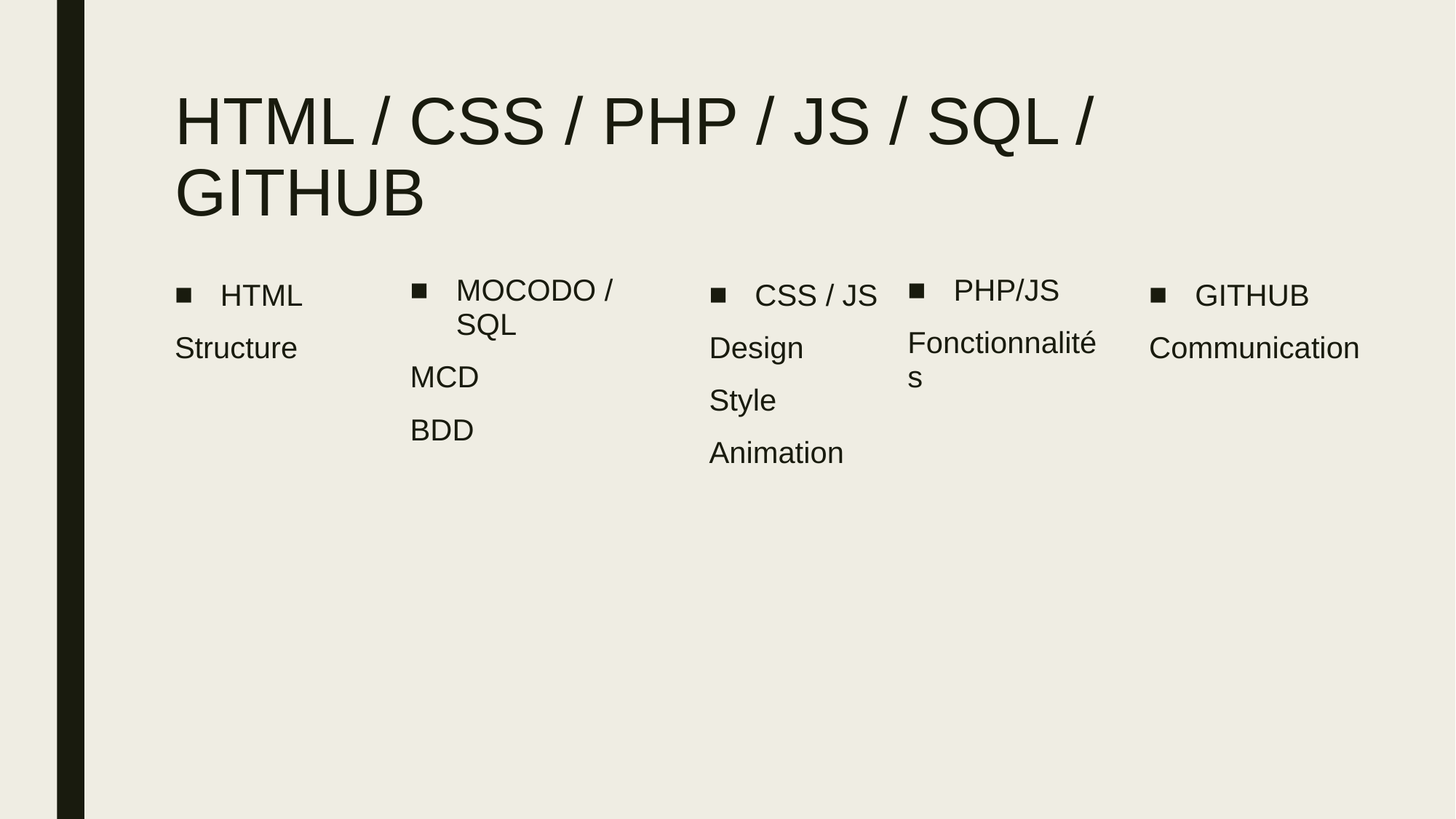

# HTML / CSS / PHP / JS / SQL /  GITHUB
MOCODO / SQL
MCD
BDD
PHP/JS
Fonctionnalités

GITHUB
Communication
CSS / JS
Design
Style
Animation
HTML
Structure